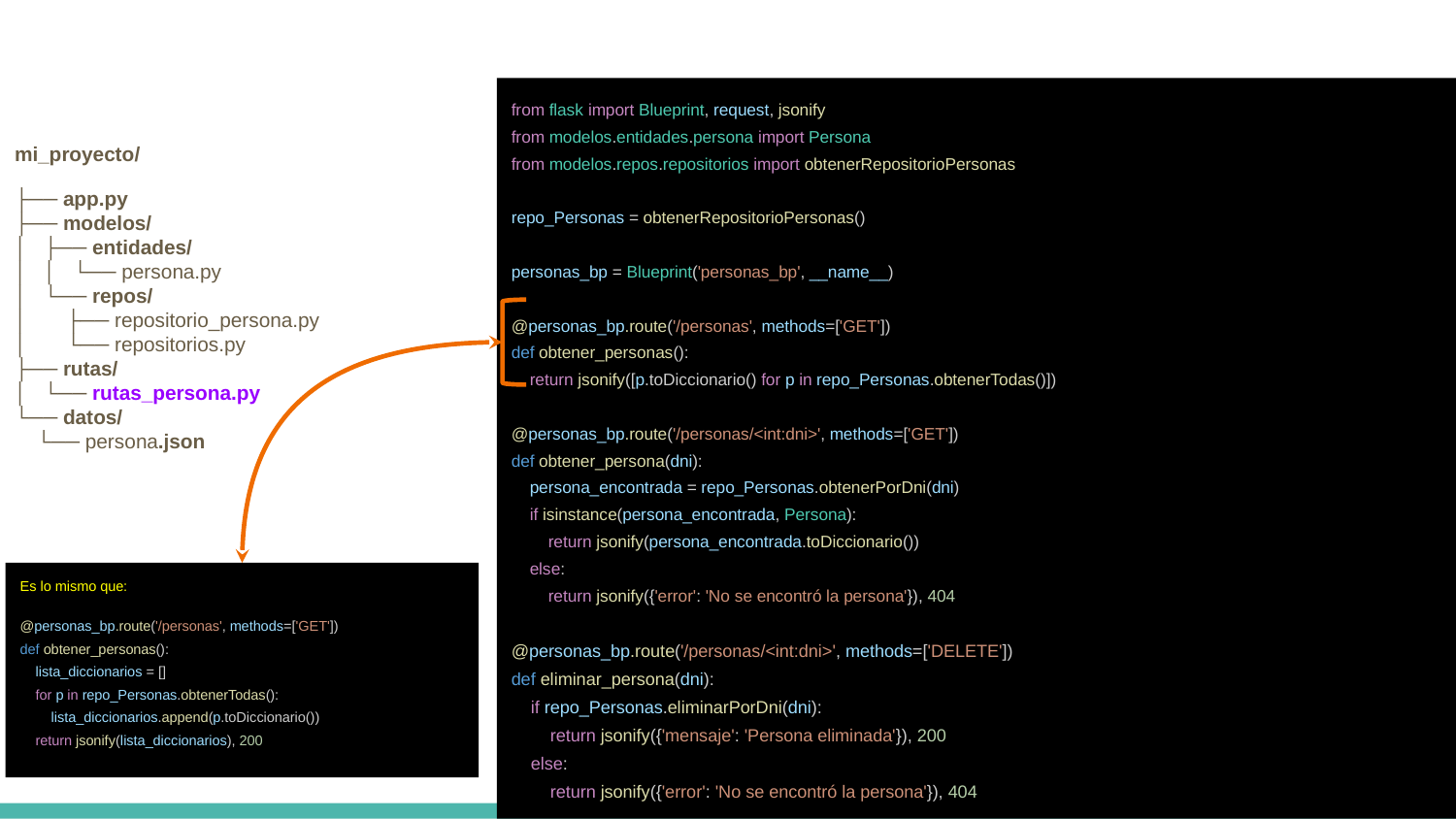

from flask import Blueprint, request, jsonify
from modelos.entidades.persona import Persona
from modelos.repos.repositorios import obtenerRepositorioPersonas

repo_Personas = obtenerRepositorioPersonas()

personas_bp = Blueprint('personas_bp', __name__)

@personas_bp.route('/personas', methods=['GET'])
def obtener_personas():
    return jsonify([p.toDiccionario() for p in repo_Personas.obtenerTodas()])

@personas_bp.route('/personas/<int:dni>', methods=['GET'])
def obtener_persona(dni):
    persona_encontrada = repo_Personas.obtenerPorDni(dni)
    if isinstance(persona_encontrada, Persona):
        return jsonify(persona_encontrada.toDiccionario())
    else:
        return jsonify({'error': 'No se encontró la persona'}), 404

@personas_bp.route('/personas/<int:dni>', methods=['DELETE'])
def eliminar_persona(dni):
    if repo_Personas.eliminarPorDni(dni):
        return jsonify({'mensaje': 'Persona eliminada'}), 200
    else:
        return jsonify({'error': 'No se encontró la persona'}), 404
mi_proyecto/
├── app.py
├── modelos/
│   ├── entidades/
│   │   └── persona.py
│   └── repos/
│       ├── repositorio_persona.py
│       └── repositorios.py
├── rutas/
│   └── rutas_persona.py
└── datos/
    └── persona.json

Es lo mismo que:

@personas_bp.route('/personas', methods=['GET'])
def obtener_personas():
    lista_diccionarios = []
    for p in repo_Personas.obtenerTodas():
        lista_diccionarios.append(p.toDiccionario())
    return jsonify(lista_diccionarios), 200